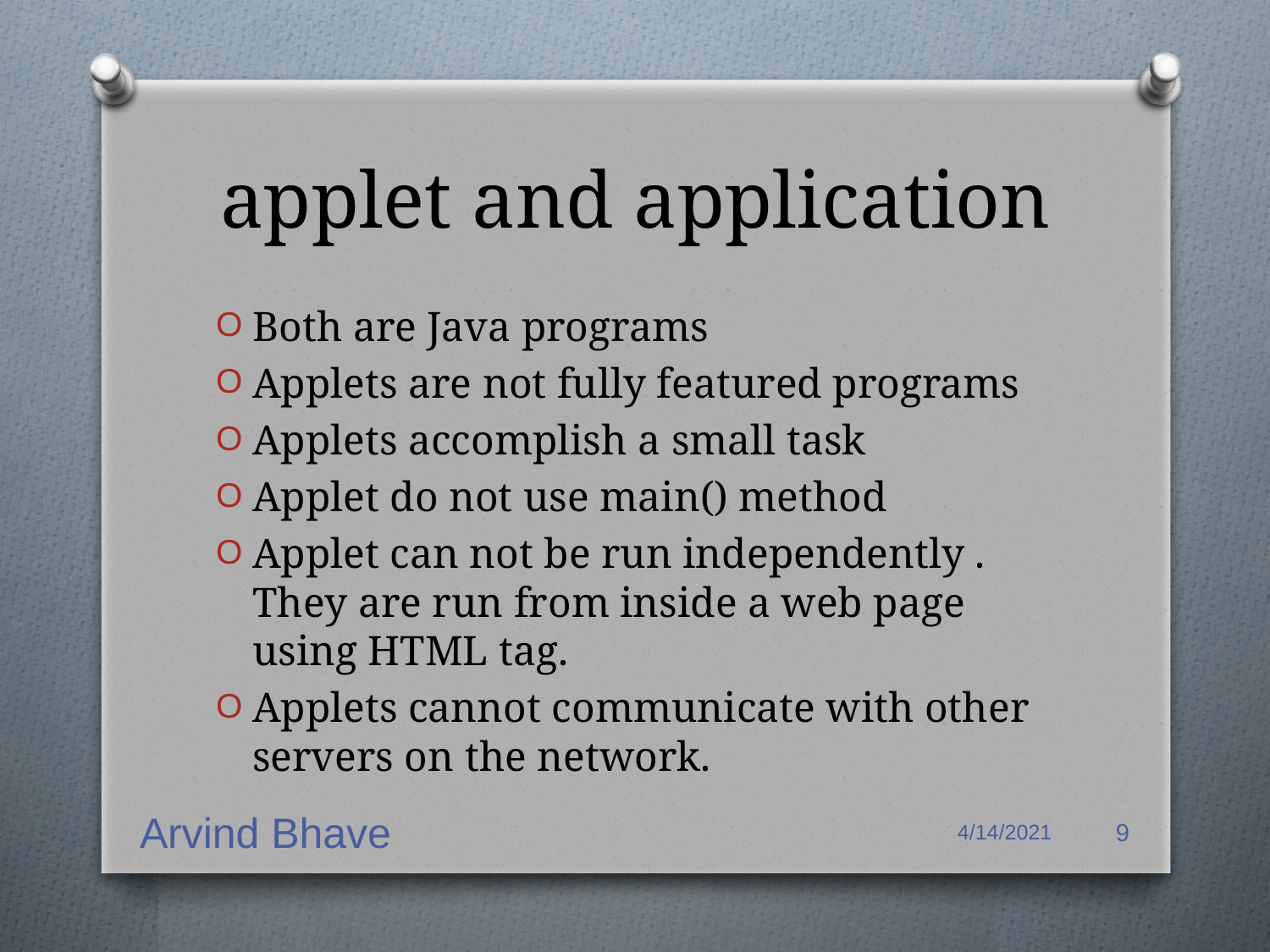

# applet and application
Both are Java programs
Applets are not fully featured programs
Applets accomplish a small task
Applet do not use main() method
Applet can not be run independently . They are run from inside a web page using HTML tag.
Applets cannot communicate with other servers on the network.

Arvind Bhave
4/14/2021
9